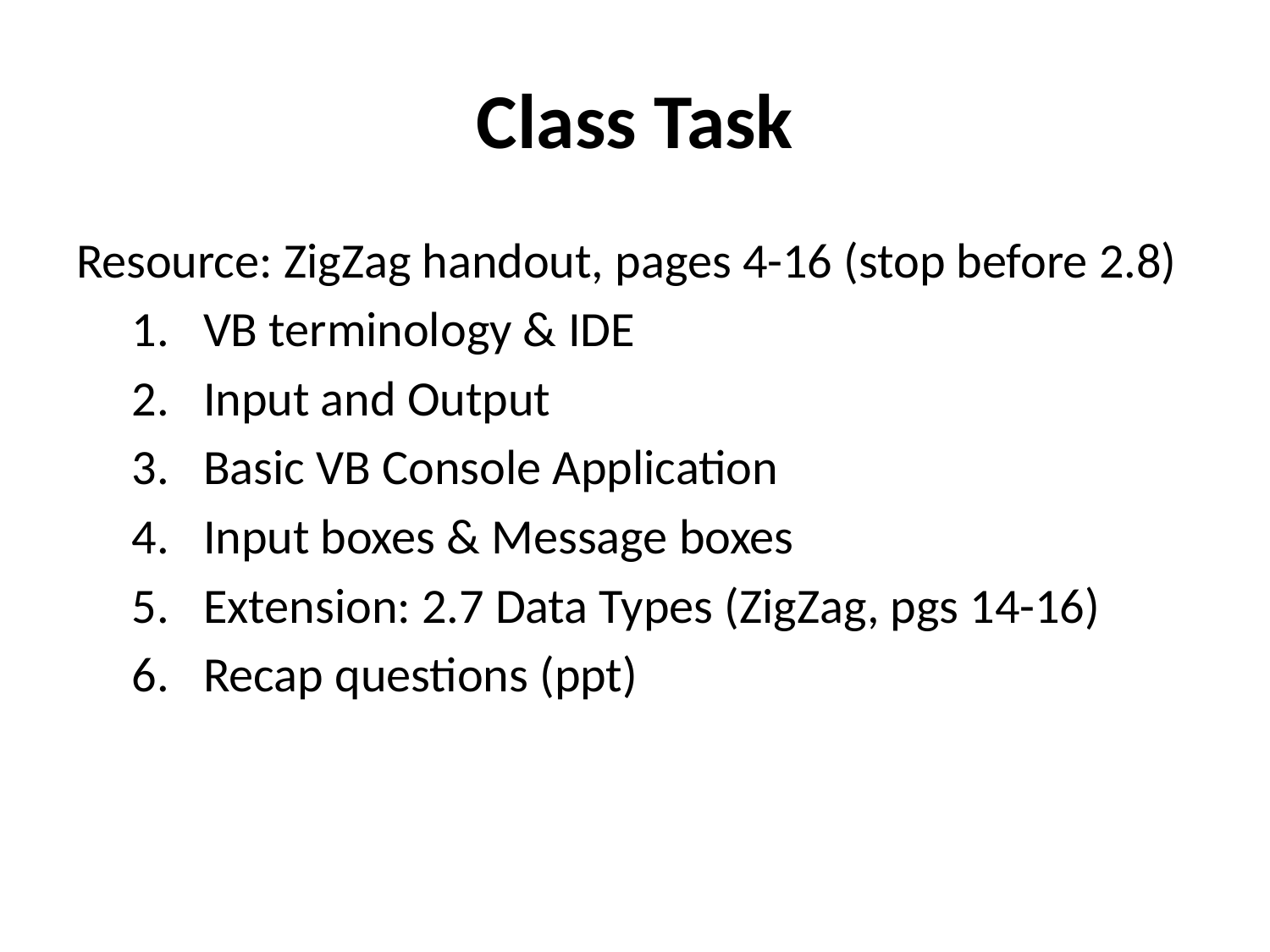

# Class Task
Resource: ZigZag handout, pages 4-16 (stop before 2.8)
VB terminology & IDE
Input and Output
Basic VB Console Application
Input boxes & Message boxes
Extension: 2.7 Data Types (ZigZag, pgs 14-16)
Recap questions (ppt)